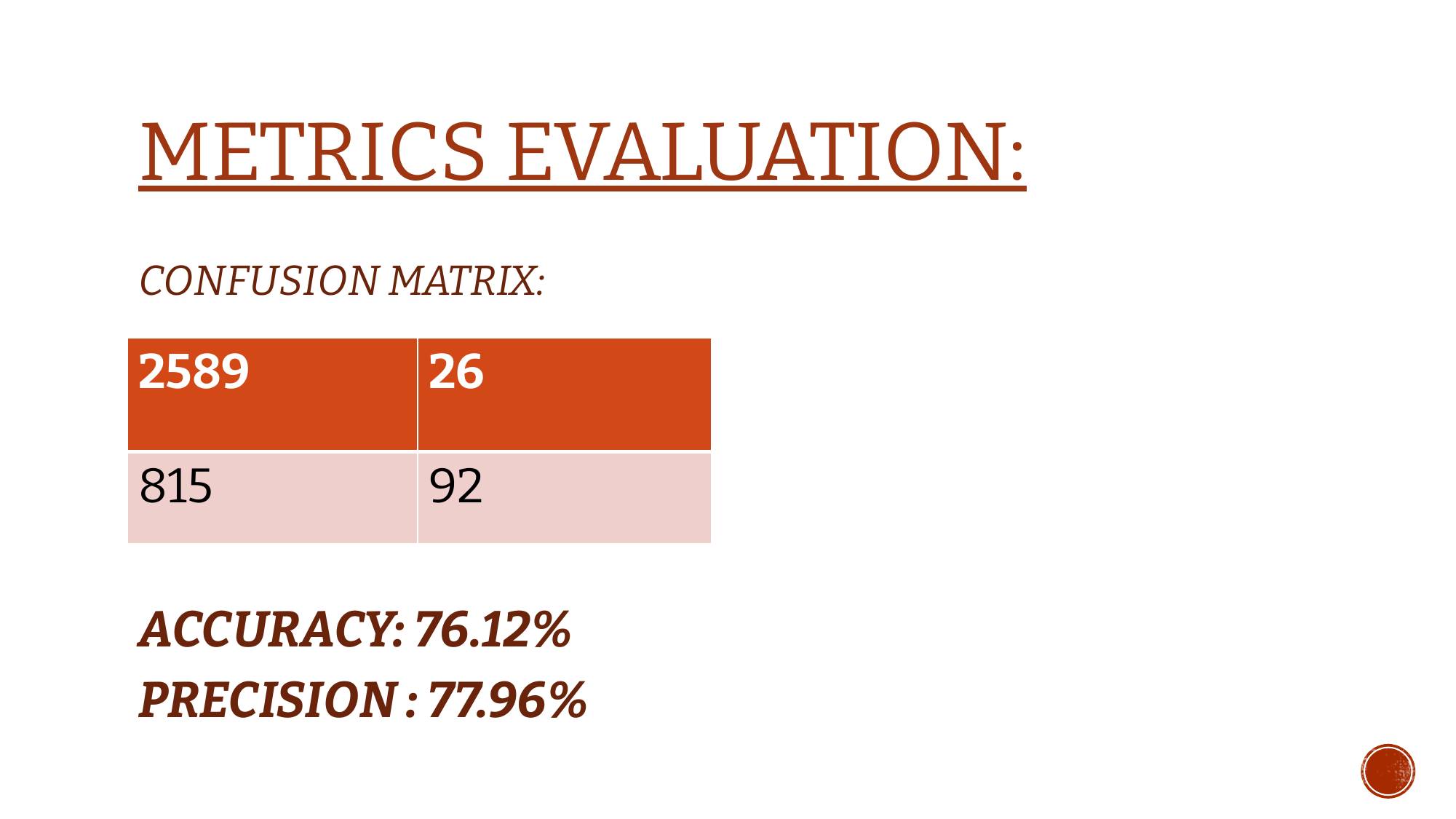

# METRICS EVALUATION:
CONFUSION MATRIX:

ACCURACY: 76.12%
PRECISION : 77.96%

| 2589 | 26 |
| --- | --- |
| 815 | 92 |